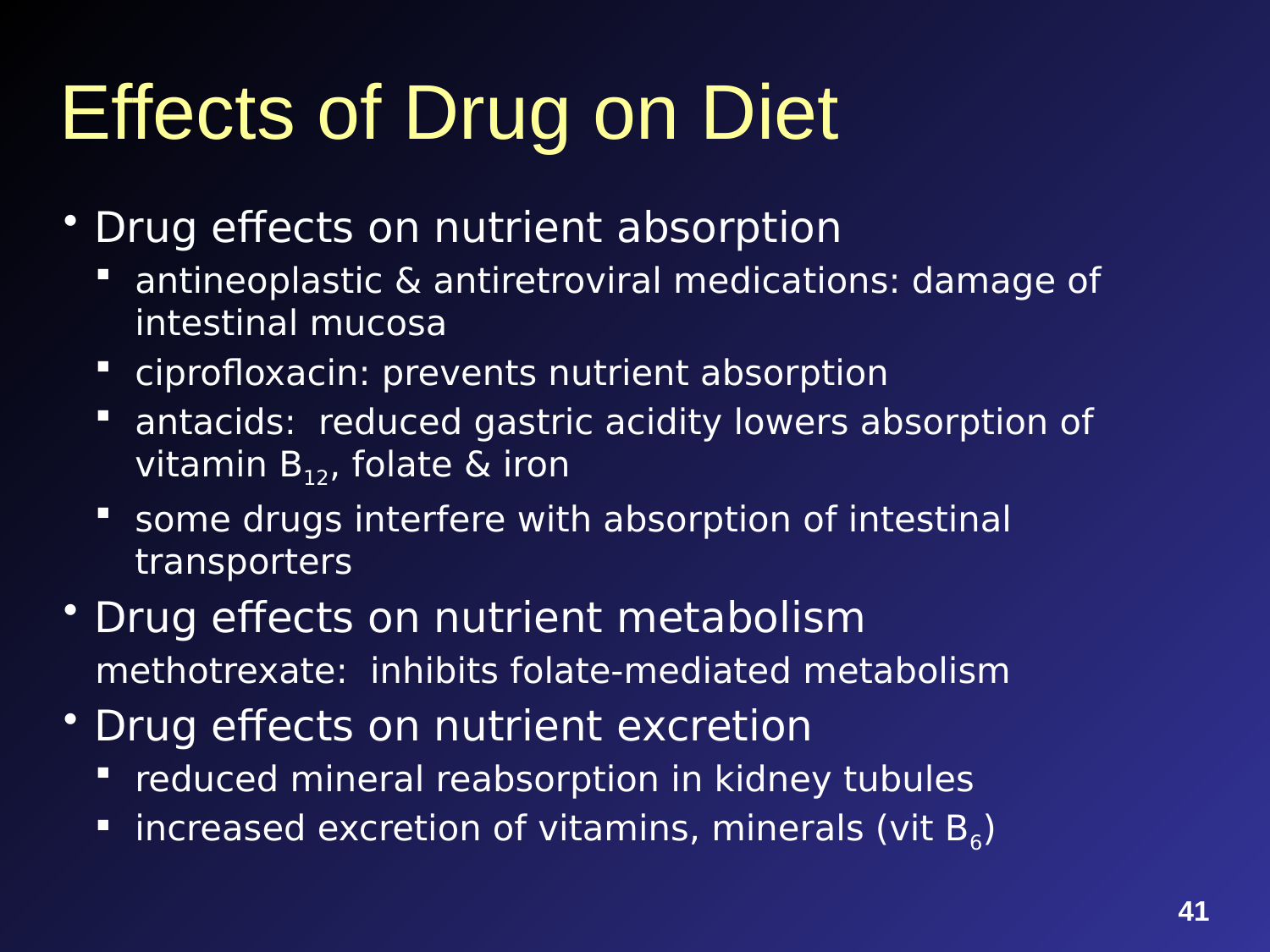

# Effects of Drug on Diet
Drug effects on nutrient absorption
antineoplastic & antiretroviral medications: damage of intestinal mucosa
ciprofloxacin: prevents nutrient absorption
antacids:  reduced gastric acidity lowers absorption of vitamin B12, folate & iron
some drugs interfere with absorption of intestinal transporters
Drug effects on nutrient metabolism
methotrexate:  inhibits folate-mediated metabolism
Drug effects on nutrient excretion
reduced mineral reabsorption in kidney tubules
increased excretion of vitamins, minerals (vit B6)

41